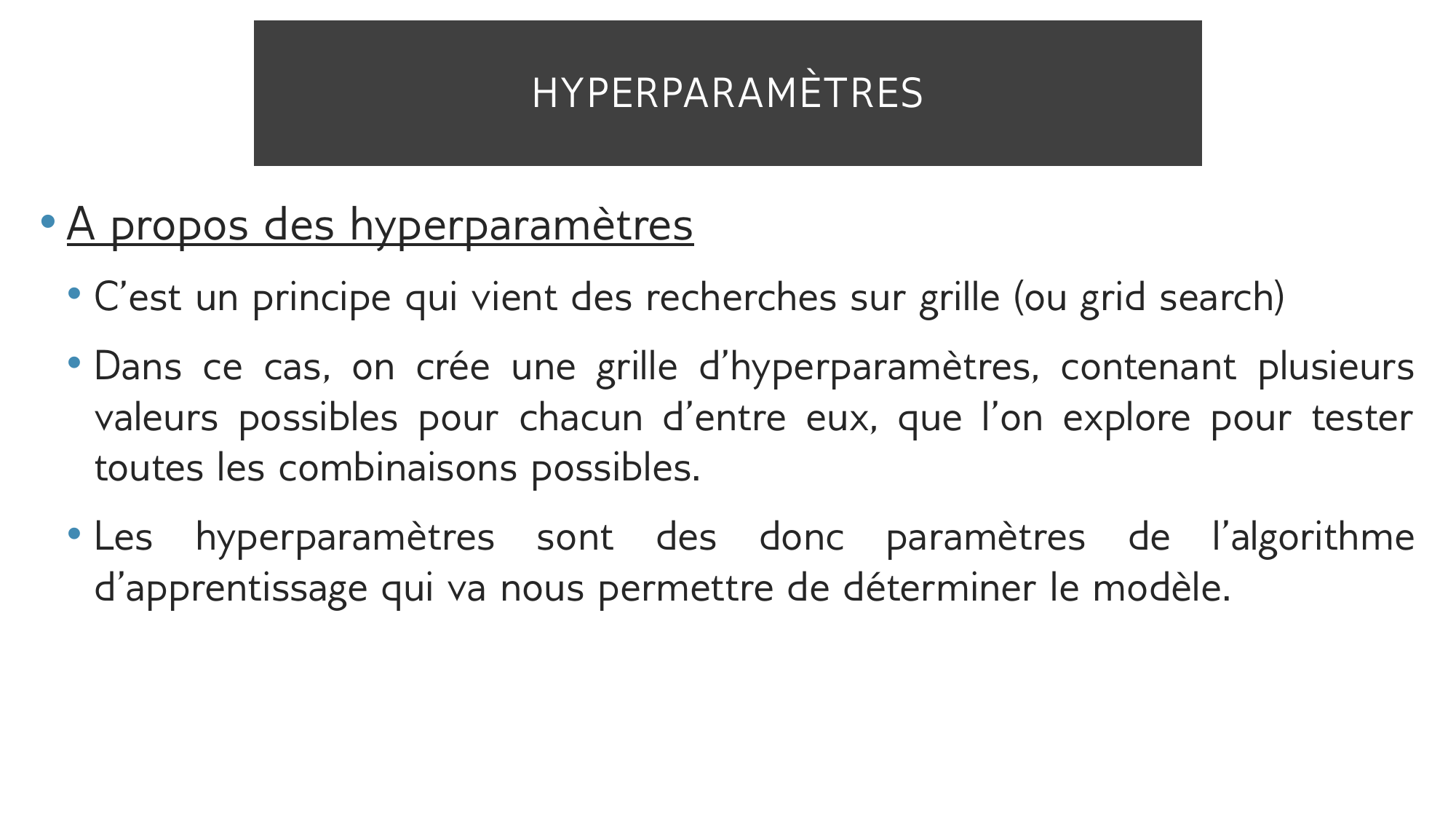

# HYPERPARAMètres
A propos des hyperparamètres
C’est un principe qui vient des recherches sur grille (ou grid search)
Dans ce cas, on crée une grille d’hyperparamètres, contenant plusieurs valeurs possibles pour chacun d’entre eux, que l’on explore pour tester toutes les combinaisons possibles.
Les hyperparamètres sont des donc paramètres de l’algorithme d’apprentissage qui va nous permettre de déterminer le modèle.